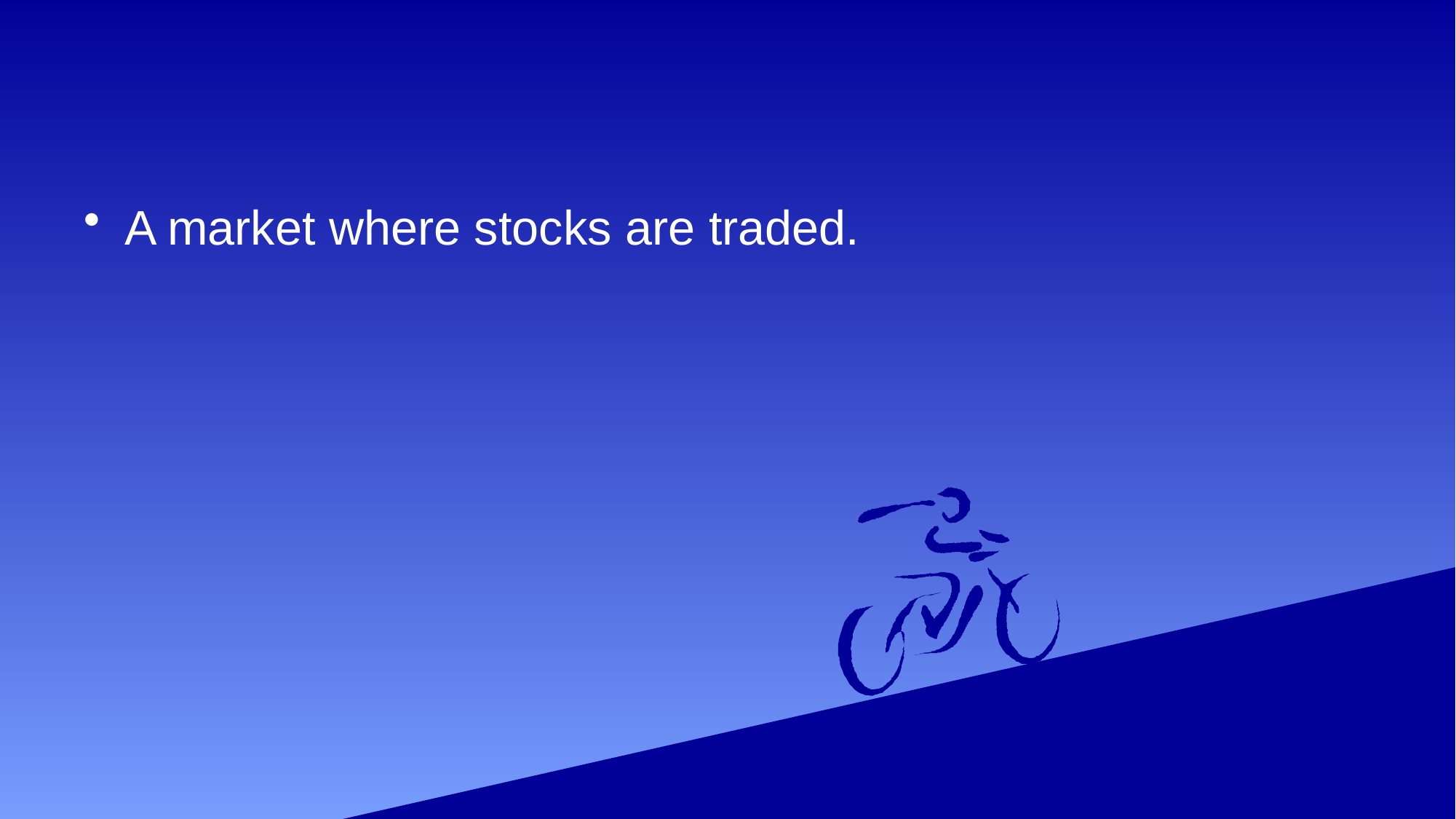

#
A market where stocks are traded.